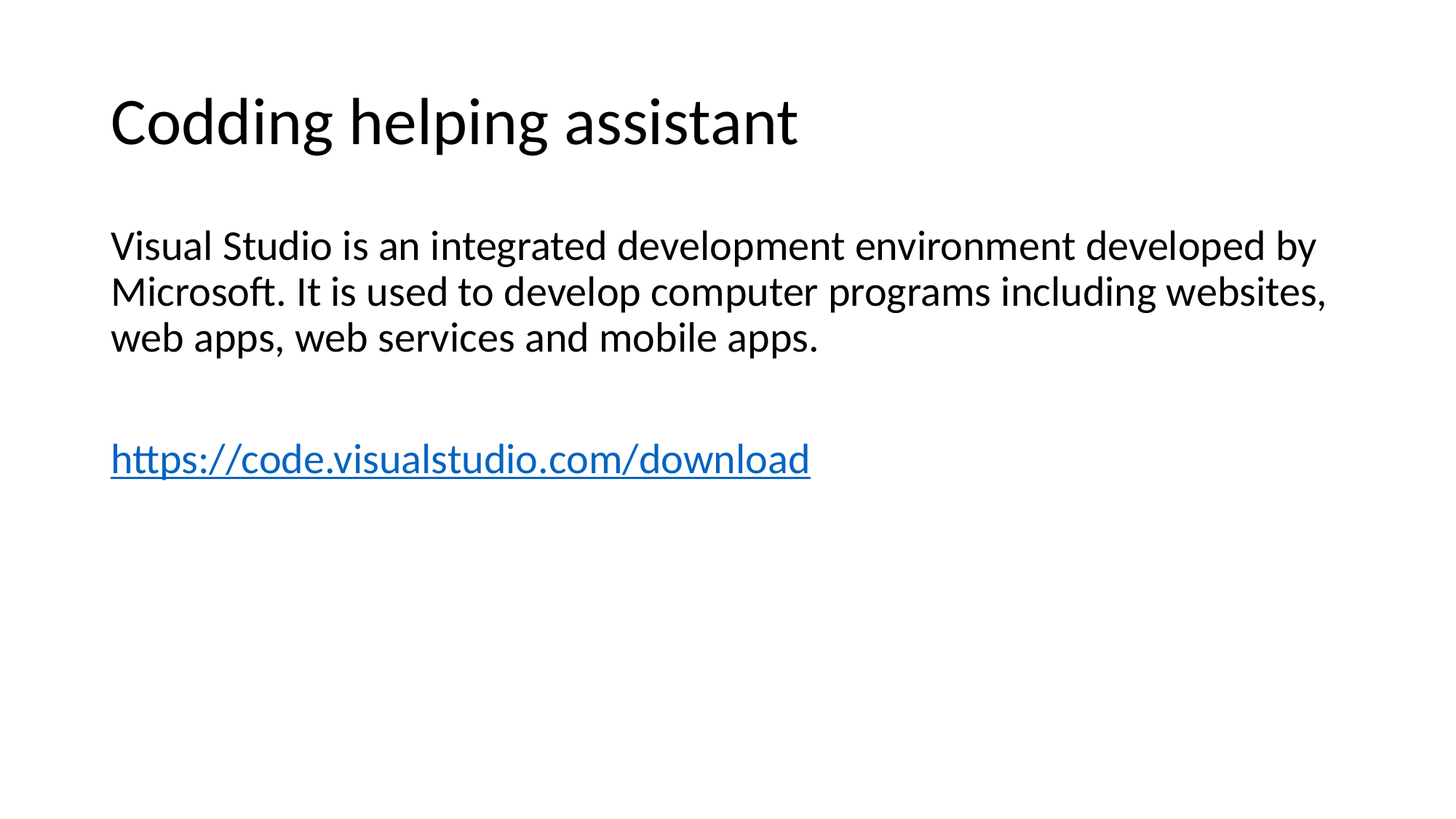

# Codding helping assistant
Visual Studio is an integrated development environment developed by Microsoft. It is used to develop computer programs including websites, web apps, web services and mobile apps.

https://code.visualstudio.com/download